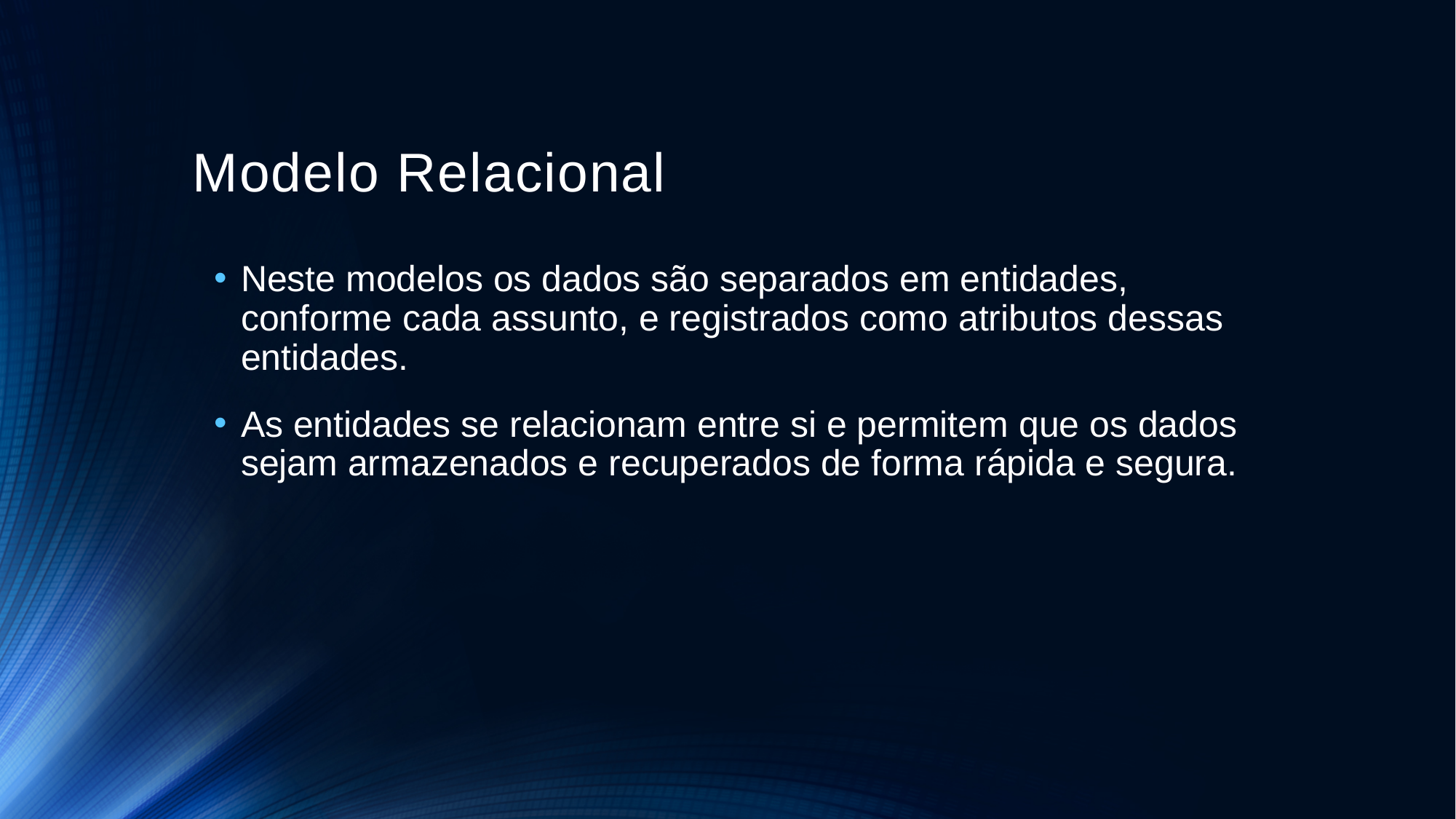

# Modelo Relacional
Neste modelos os dados são separados em entidades, conforme cada assunto, e registrados como atributos dessas entidades.
As entidades se relacionam entre si e permitem que os dados sejam armazenados e recuperados de forma rápida e segura.